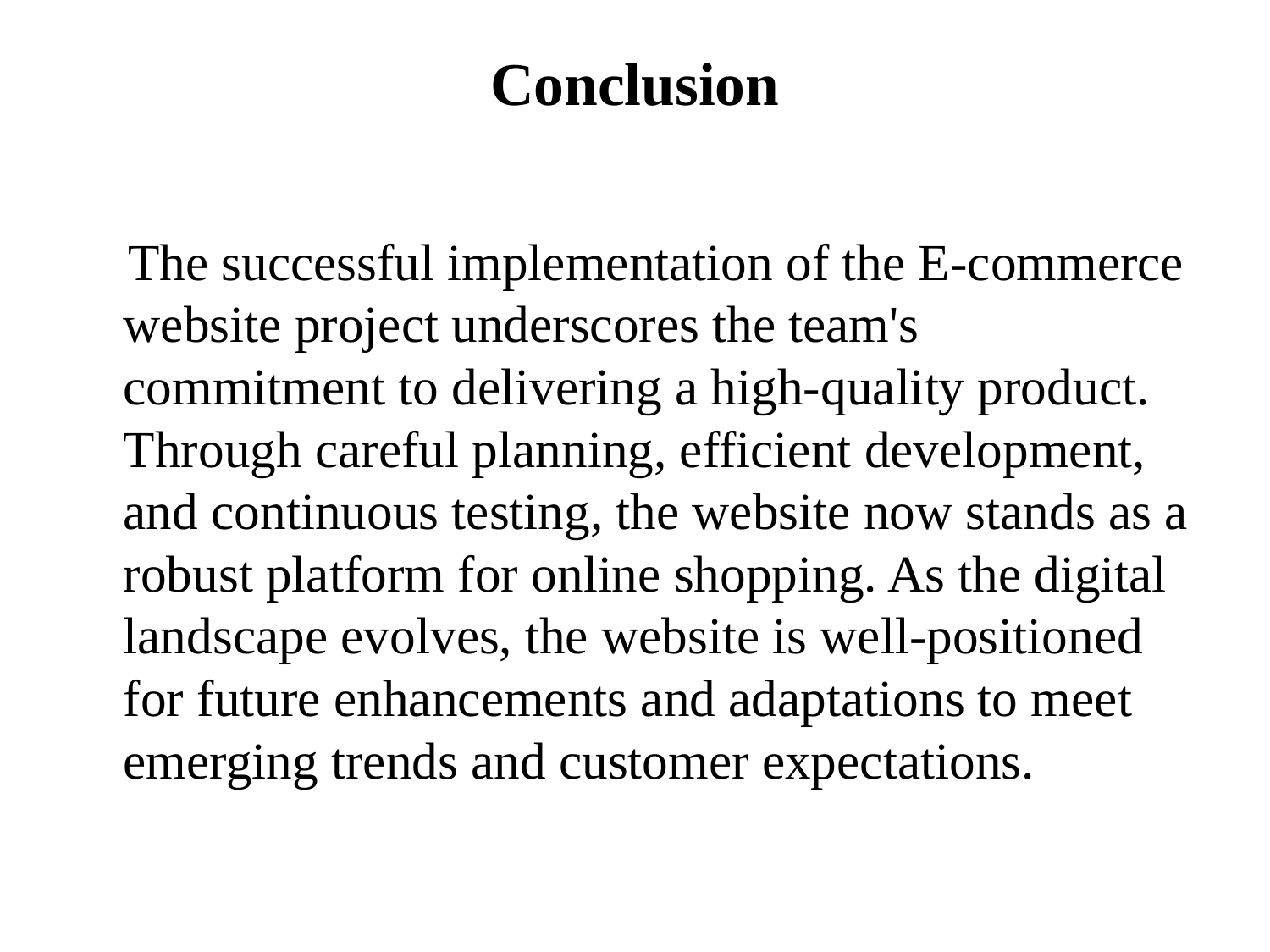

# Conclusion
    The successful implementation of the E-commerce website project underscores the team's commitment to delivering a high-quality product. Through careful planning, efficient development, and continuous testing, the website now stands as a robust platform for online shopping. As the digital landscape evolves, the website is well-positioned for future enhancements and adaptations to meet emerging trends and customer expectations.